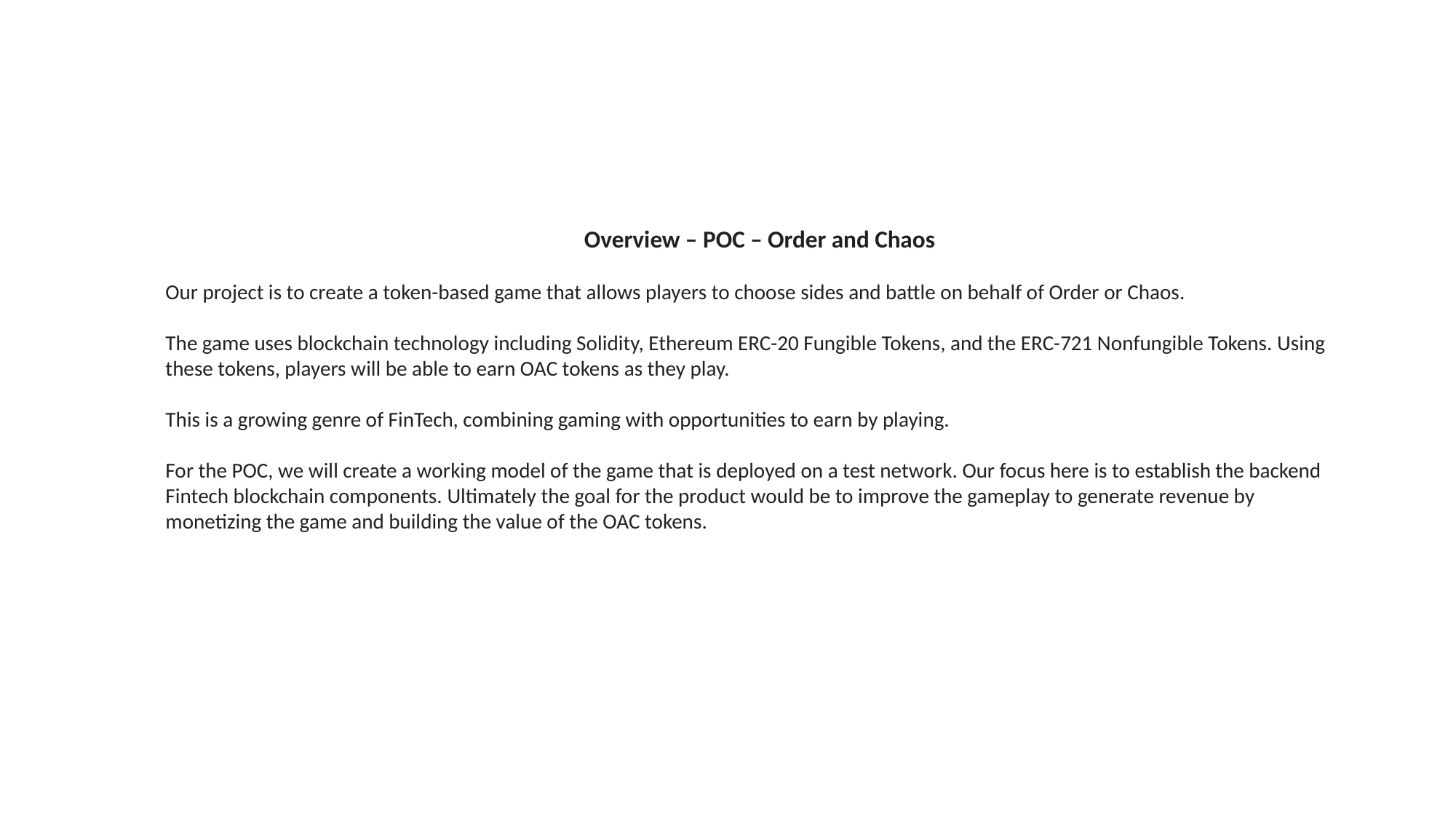

Overview – POC – Order and Chaos

Our project is to create a token-based game that allows players to choose sides and battle on behalf of Order or Chaos.

The game uses blockchain technology including Solidity, Ethereum ERC-20 Fungible Tokens, and the ERC-721 Nonfungible Tokens. Using these tokens, players will be able to earn OAC tokens as they play.

This is a growing genre of FinTech, combining gaming with opportunities to earn by playing.

For the POC, we will create a working model of the game that is deployed on a test network. Our focus here is to establish the backend Fintech blockchain components. Ultimately the goal for the product would be to improve the gameplay to generate revenue by monetizing the game and building the value of the OAC tokens.